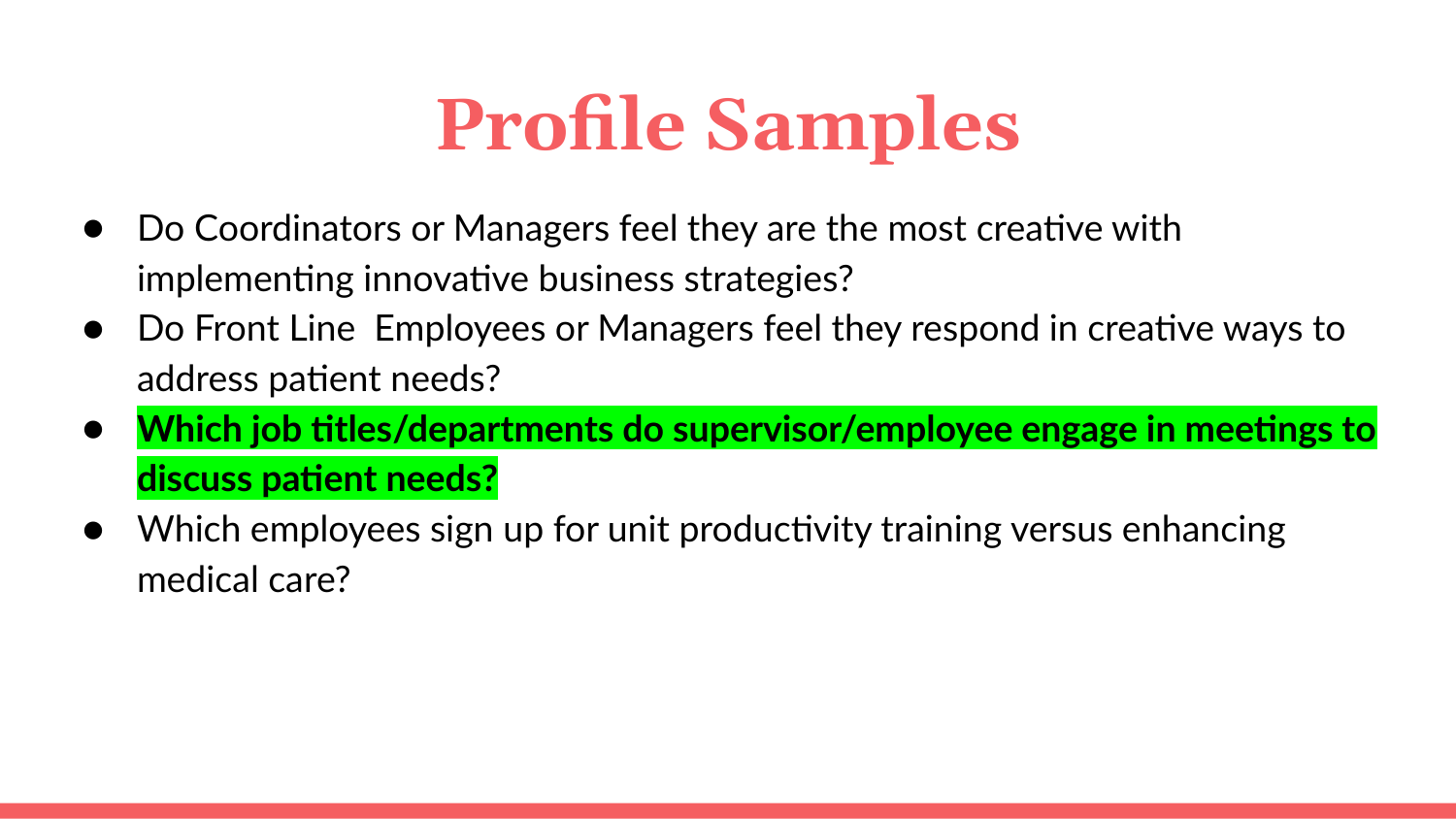

# Profile Samples
Do Coordinators or Managers feel they are the most creative with implementing innovative business strategies?
Do Front Line  Employees or Managers feel they respond in creative ways to address patient needs?
Which job titles/departments do supervisor/employee engage in meetings to discuss patient needs?
Which employees sign up for unit productivity training versus enhancing medical care?